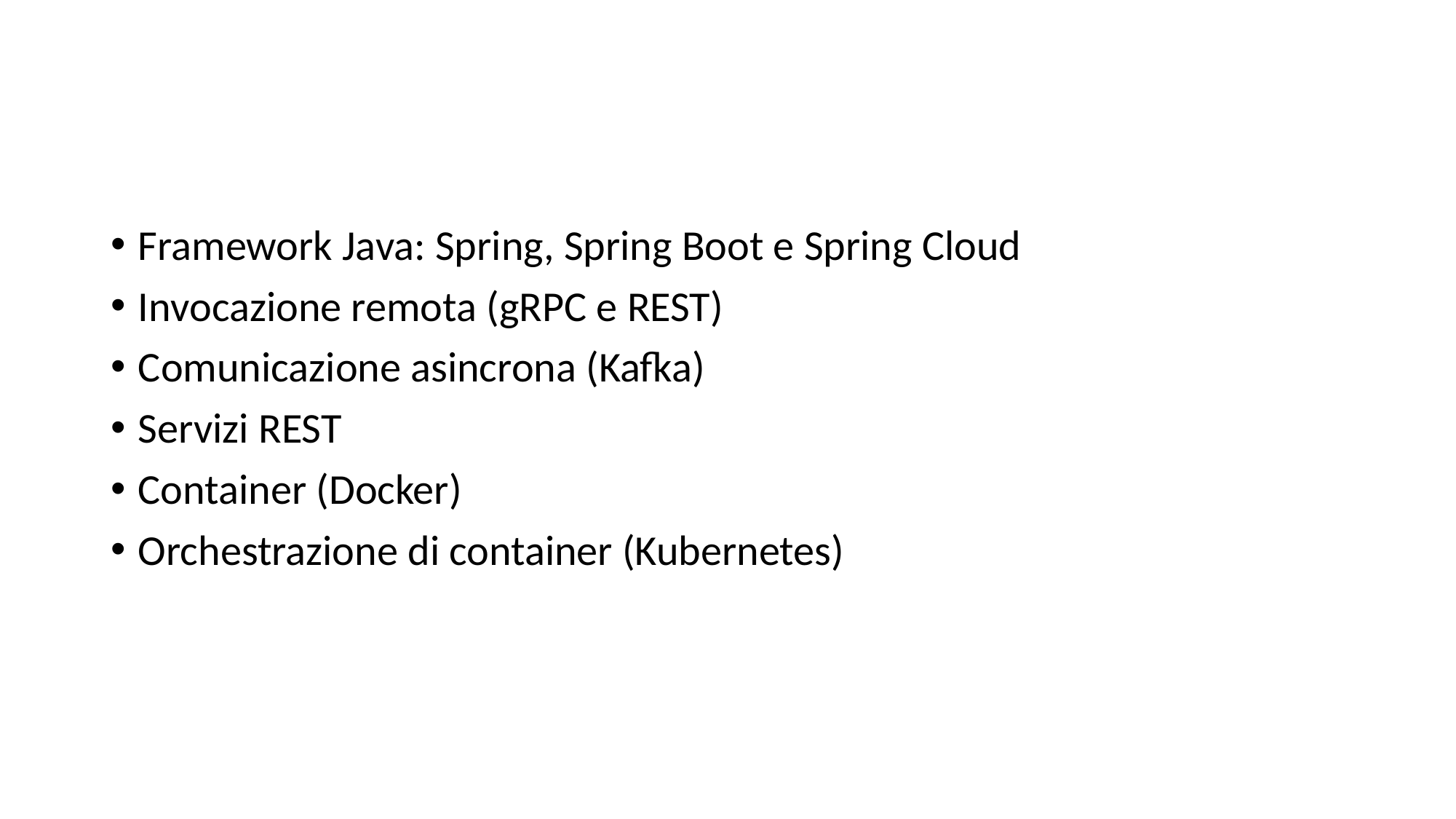

#
Framework Java: Spring, Spring Boot e Spring Cloud
Invocazione remota (gRPC e REST)
Comunicazione asincrona (Kafka)
Servizi REST
Container (Docker)
Orchestrazione di container (Kubernetes)